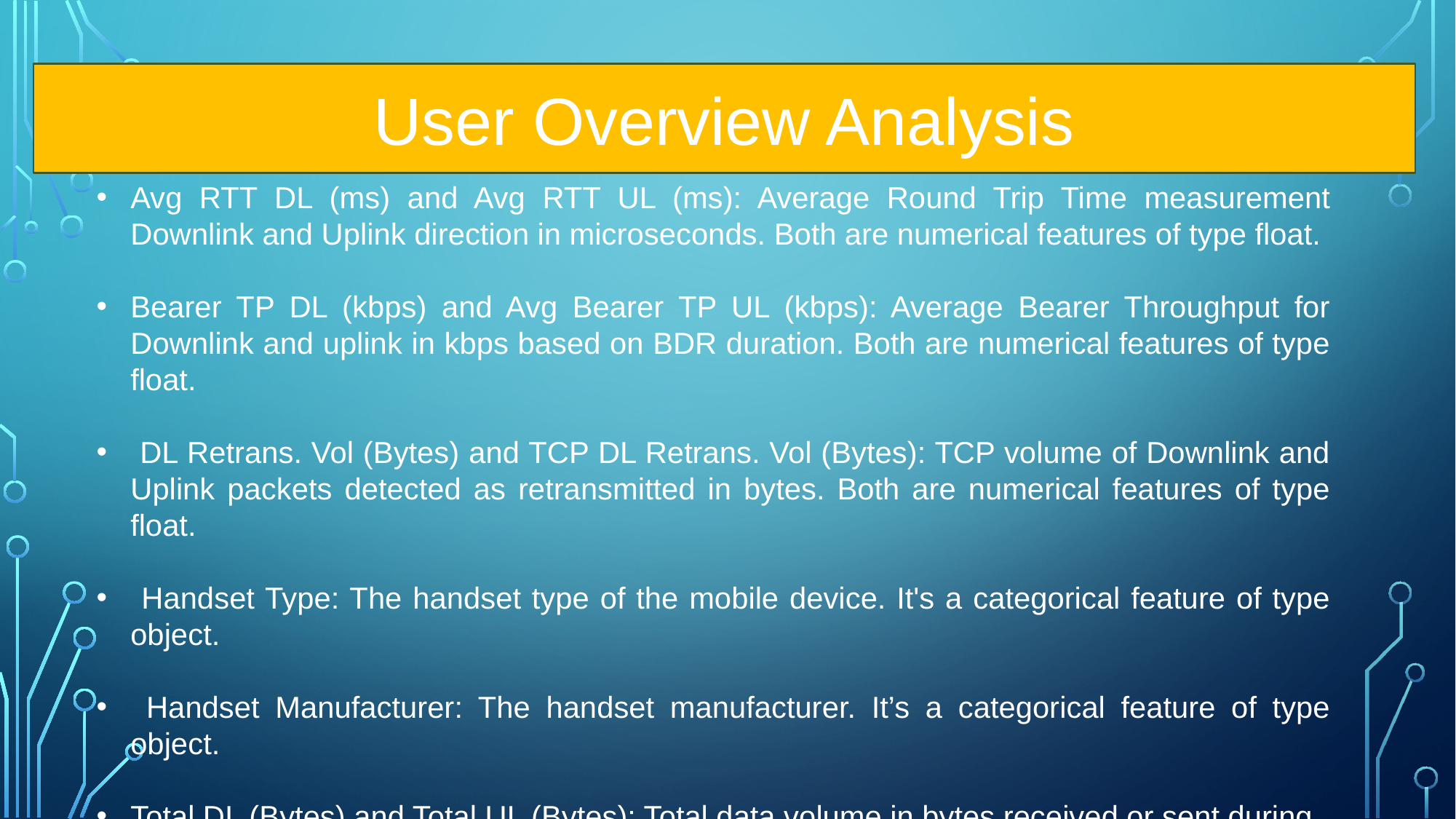

User Overview Analysis
Avg RTT DL (ms) and Avg RTT UL (ms): Average Round Trip Time measurement Downlink and Uplink direction in microseconds. Both are numerical features of type float.

Bearer TP DL (kbps) and Avg Bearer TP UL (kbps): Average Bearer Throughput for Downlink and uplink in kbps based on BDR duration. Both are numerical features of type float.

 DL Retrans. Vol (Bytes) and TCP DL Retrans. Vol (Bytes): TCP volume of Downlink and Uplink packets detected as retransmitted in bytes. Both are numerical features of type float.

 Handset Type: The handset type of the mobile device. It's a categorical feature of type object.

 Handset Manufacturer: The handset manufacturer. It’s a categorical feature of type object.

Total DL (Bytes) and Total UL (Bytes): Total data volume in bytes received or sent during